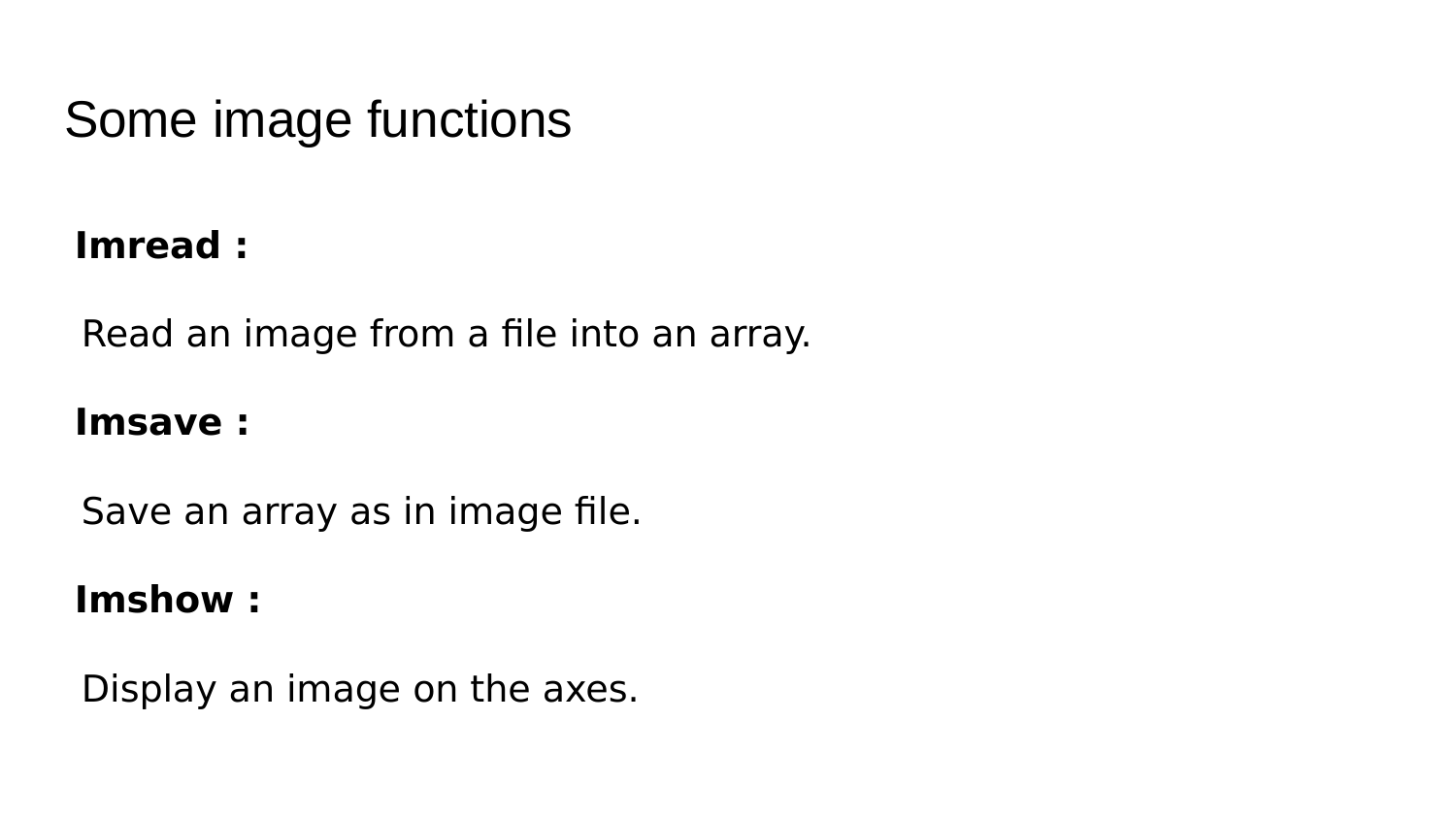

# Some image functions

Imread :

Read an image from a file into an array.

Imsave :

Save an array as in image file.

Imshow :

Display an image on the axes.